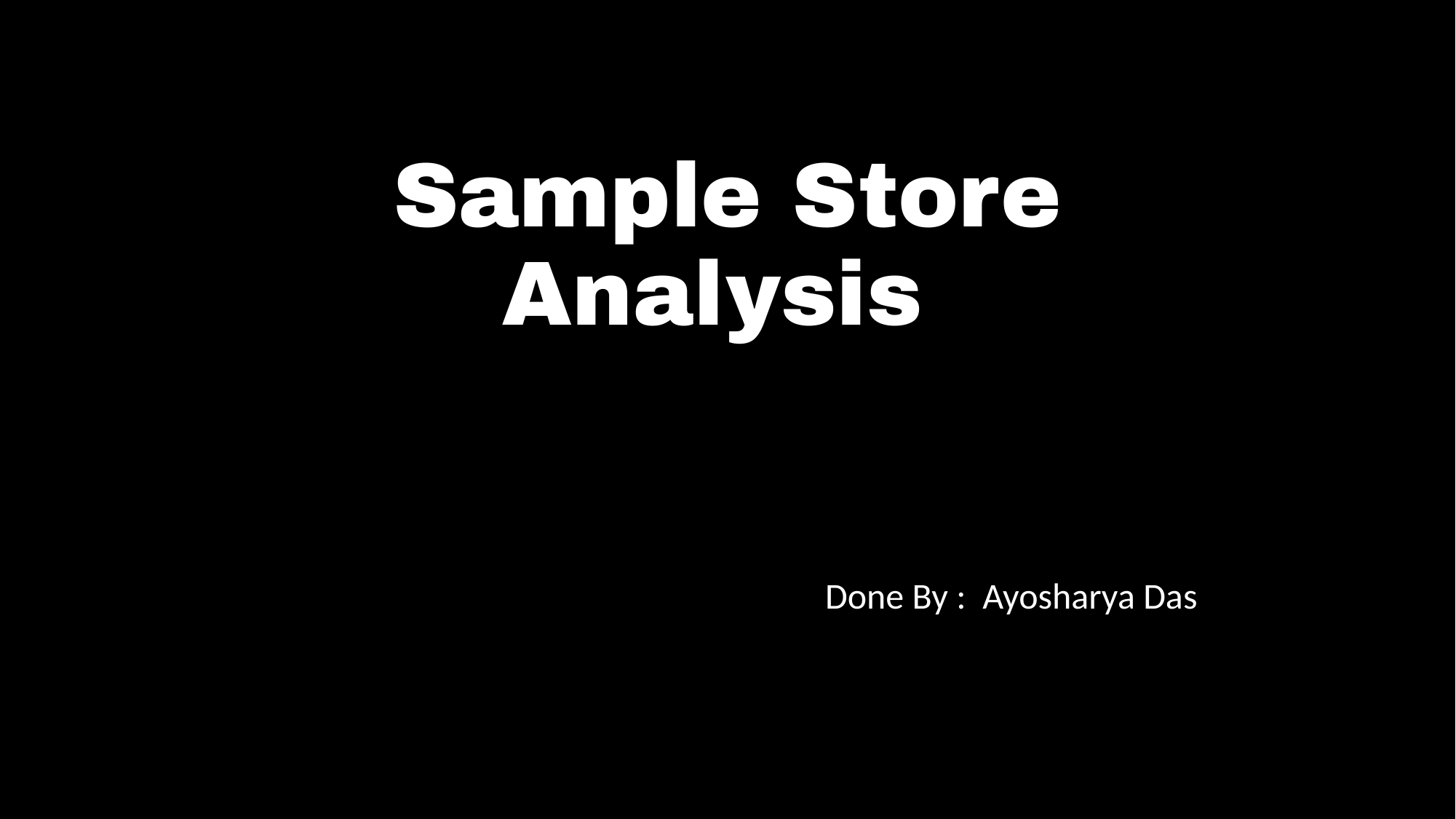

# Sample Store Analysis
Done By :  Ayosharya Das